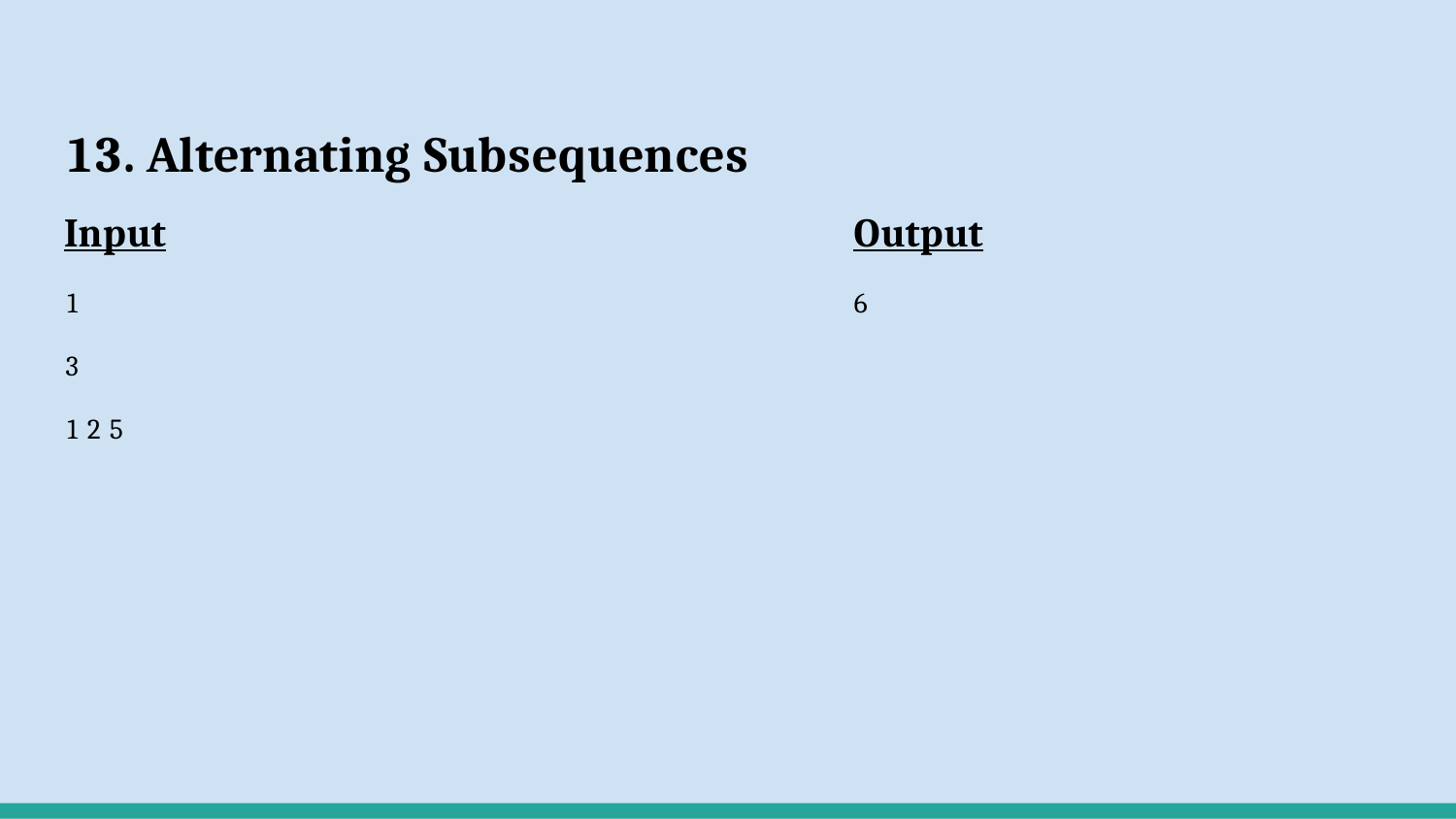

# 13. Alternating Subsequences

Input
1
3
1 2 5

Output
6